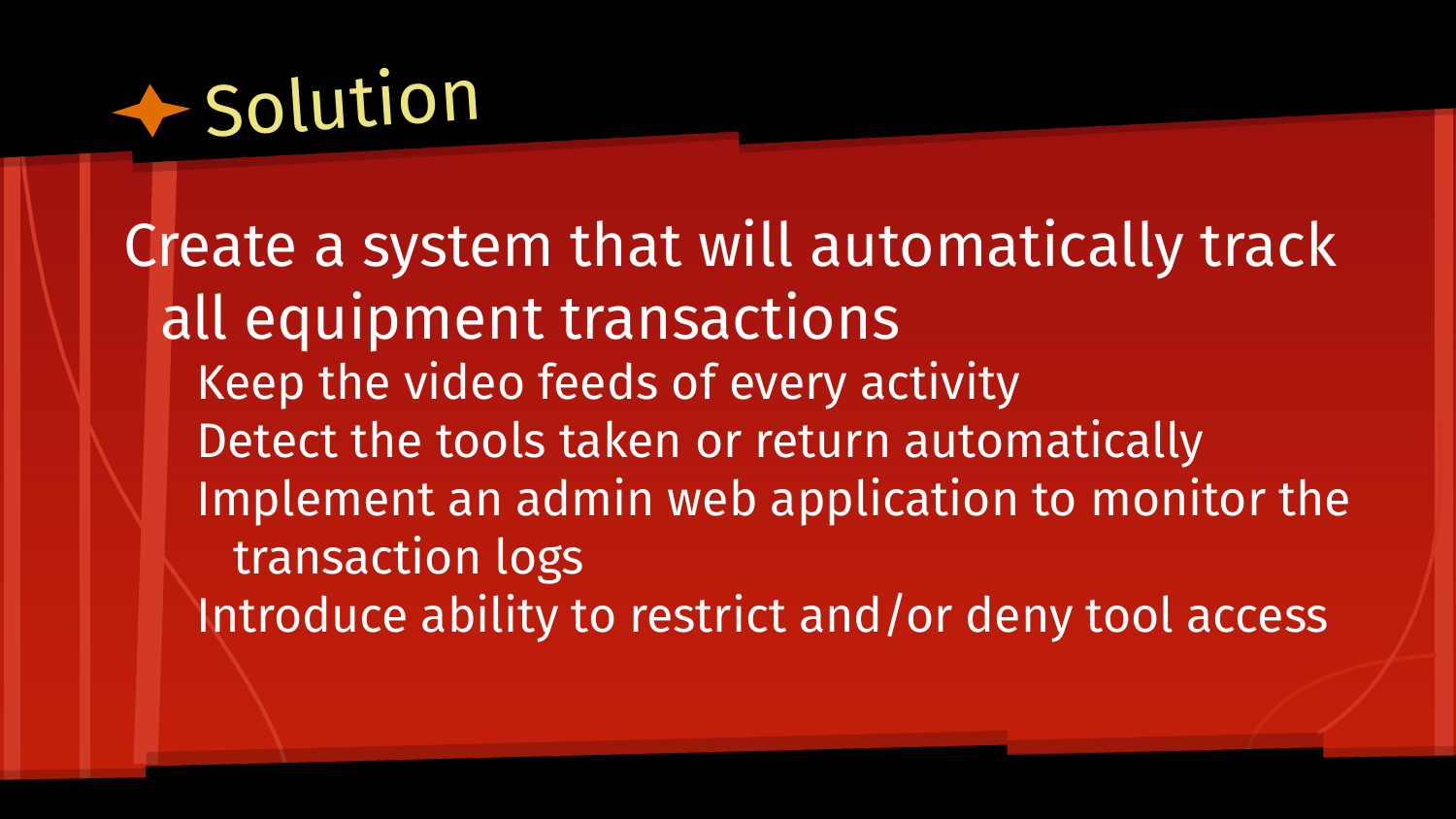

# Solution
Create a system that will automatically track all equipment transactions
Keep the video feeds of every activity
Detect the tools taken or return automatically
Implement an admin web application to monitor the transaction logs
Introduce ability to restrict and/or deny tool access